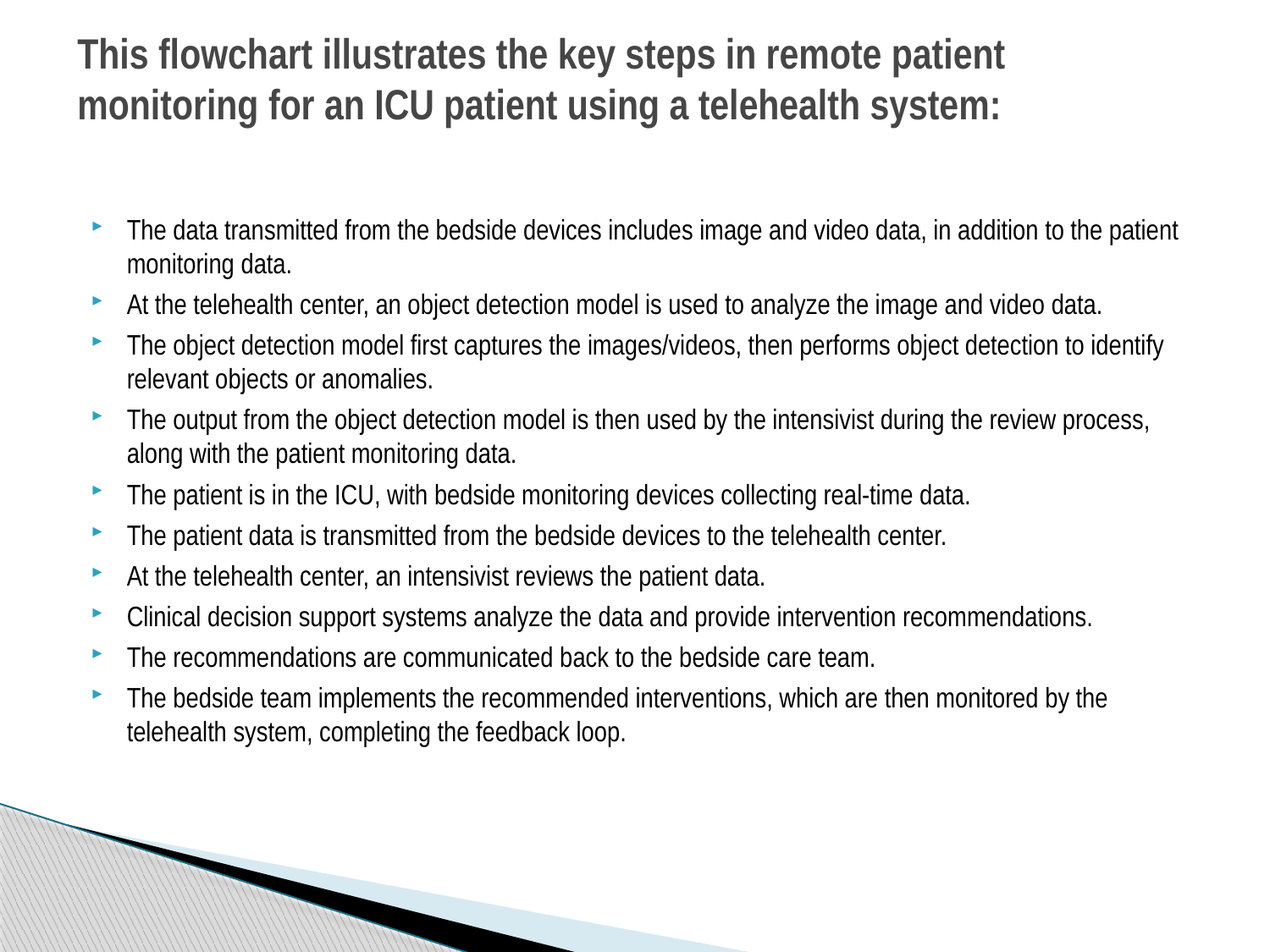

# This flowchart illustrates the key steps in remote patient monitoring for an ICU patient using a telehealth system:
The data transmitted from the bedside devices includes image and video data, in addition to the patient monitoring data.
At the telehealth center, an object detection model is used to analyze the image and video data.
The object detection model first captures the images/videos, then performs object detection to identify relevant objects or anomalies.
The output from the object detection model is then used by the intensivist during the review process, along with the patient monitoring data.
The patient is in the ICU, with bedside monitoring devices collecting real-time data.
The patient data is transmitted from the bedside devices to the telehealth center.
At the telehealth center, an intensivist reviews the patient data.
Clinical decision support systems analyze the data and provide intervention recommendations.
The recommendations are communicated back to the bedside care team.
The bedside team implements the recommended interventions, which are then monitored by the telehealth system, completing the feedback loop.